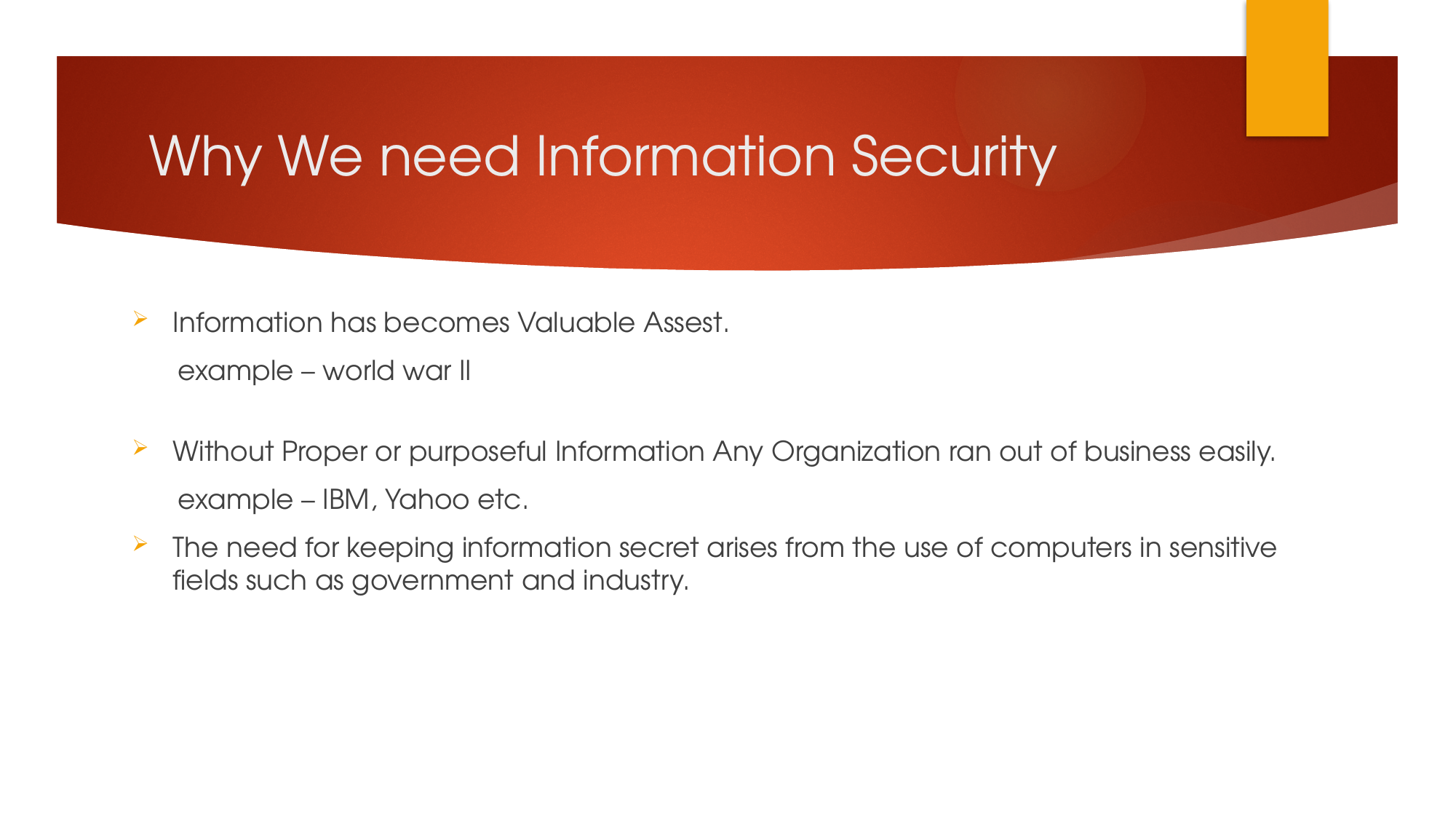

# Why We need Information Security
Information has becomes Valuable Assest.
      example – world war II
Without Proper or purposeful Information Any Organization ran out of business easily.
      example – IBM, Yahoo etc.
The need for keeping information secret arises from the use of computers in sensitive fields such as government and industry.